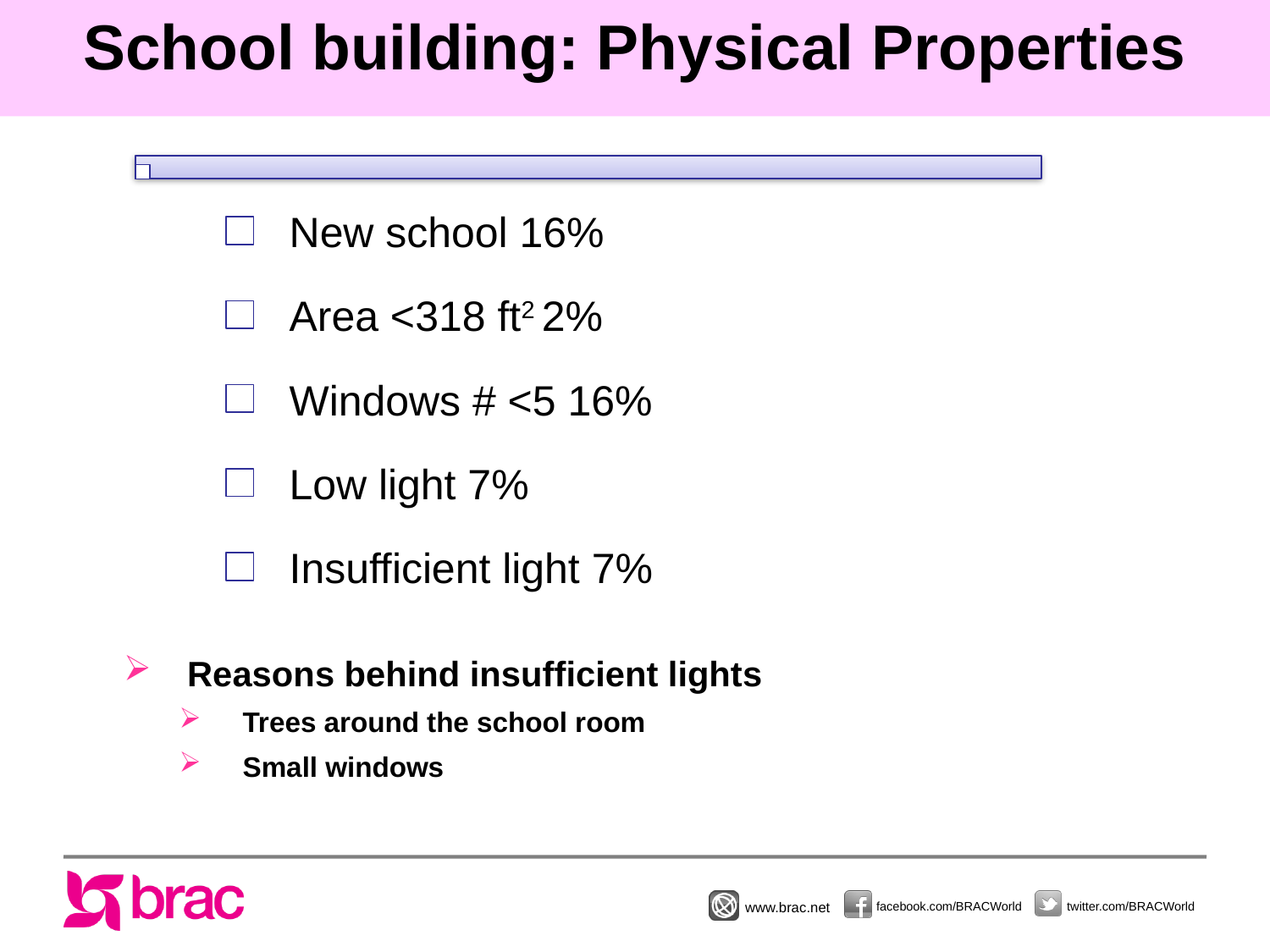

# School building: Physical Properties
New school 16%
Area <318 ft2 2%
Windows # <5 16%
Low light 7%
Insufficient light 7%
Reasons behind insufficient lights
Trees around the school room
Small windows